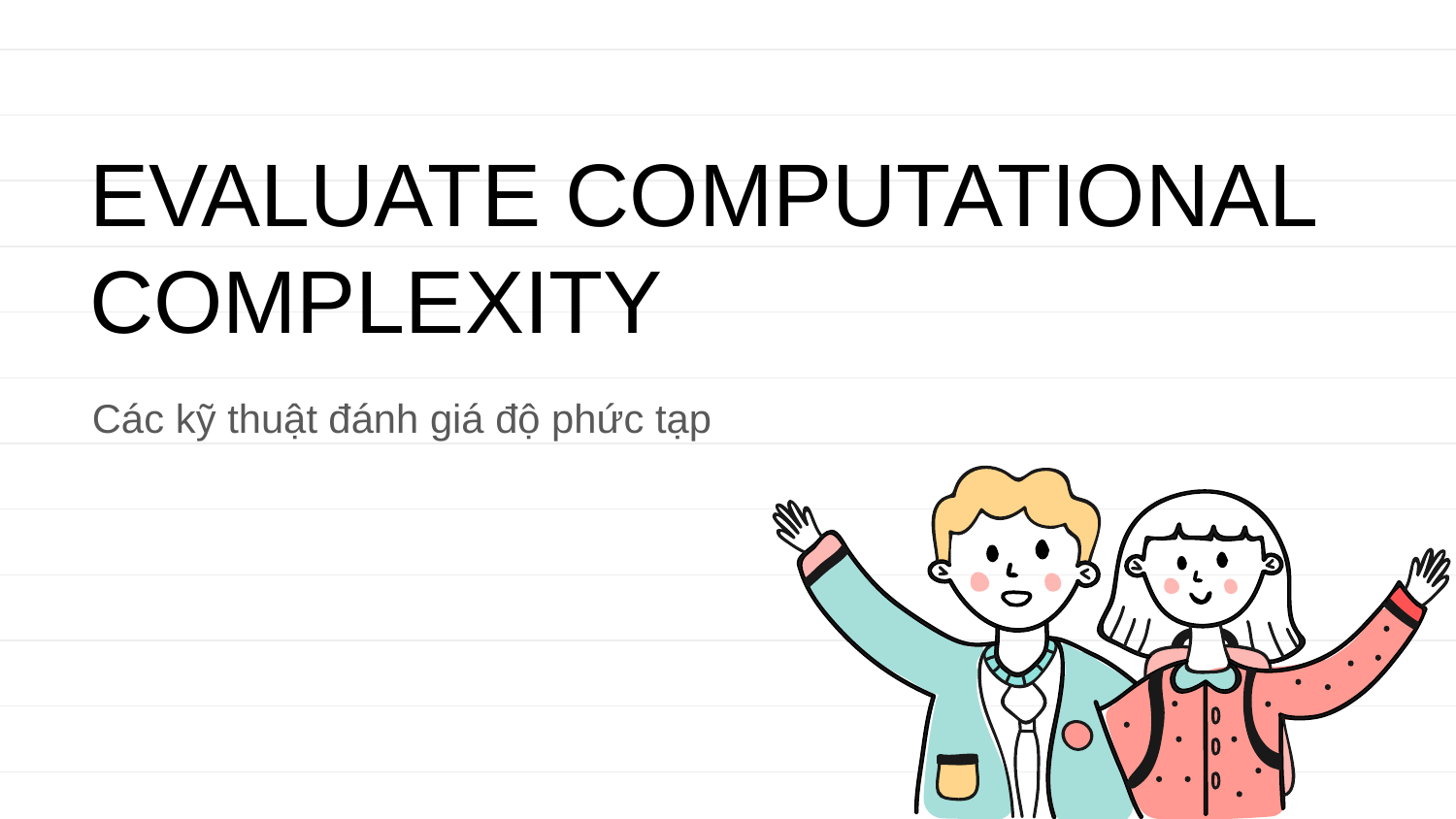

# EVALUATE COMPUTATIONAL COMPLEXITY
Các kỹ thuật đánh giá độ phức tạp